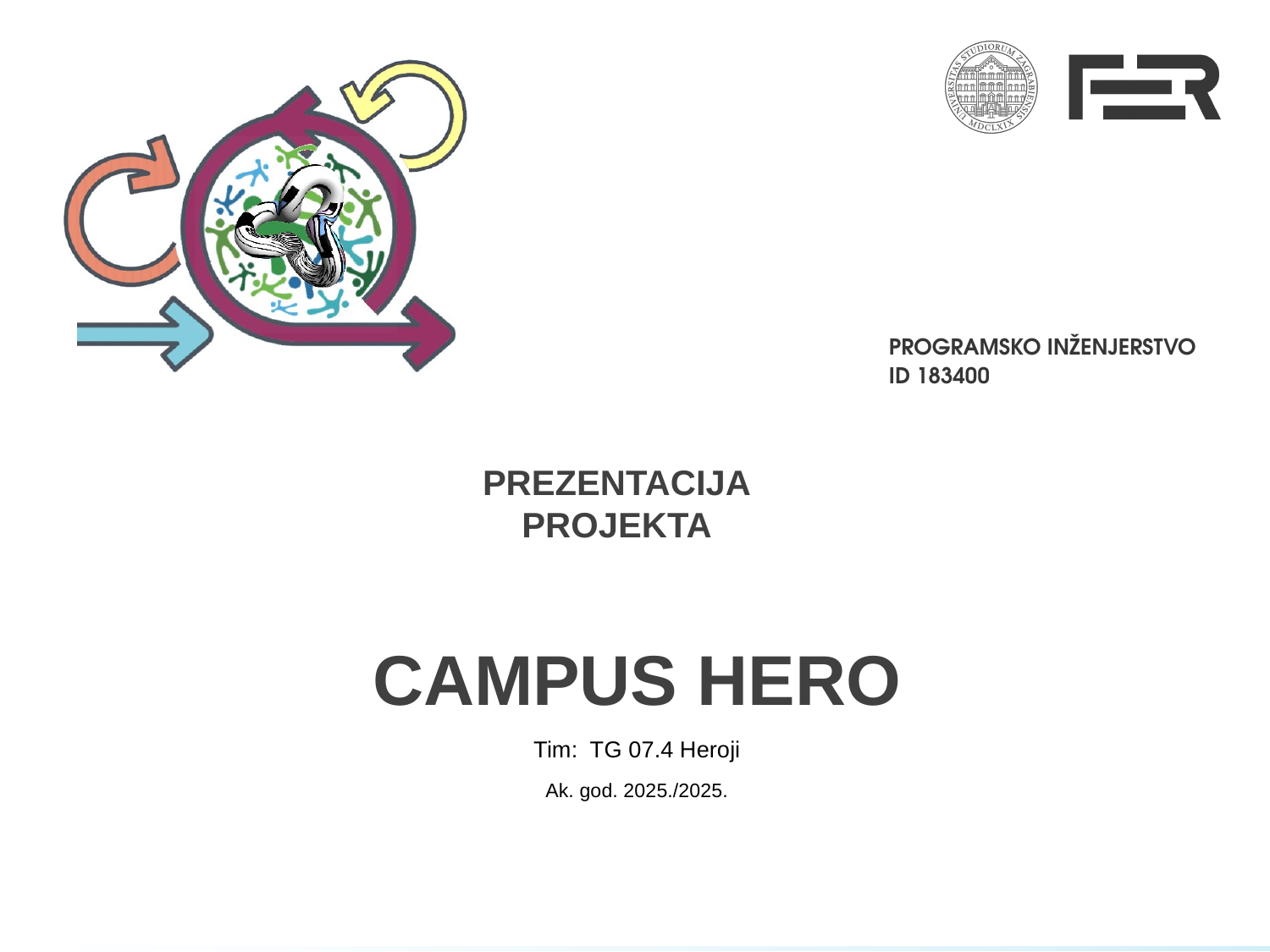

# Campus Hero
Tim:  TG 07.4 Heroji
Ak. god. 2025./2025.